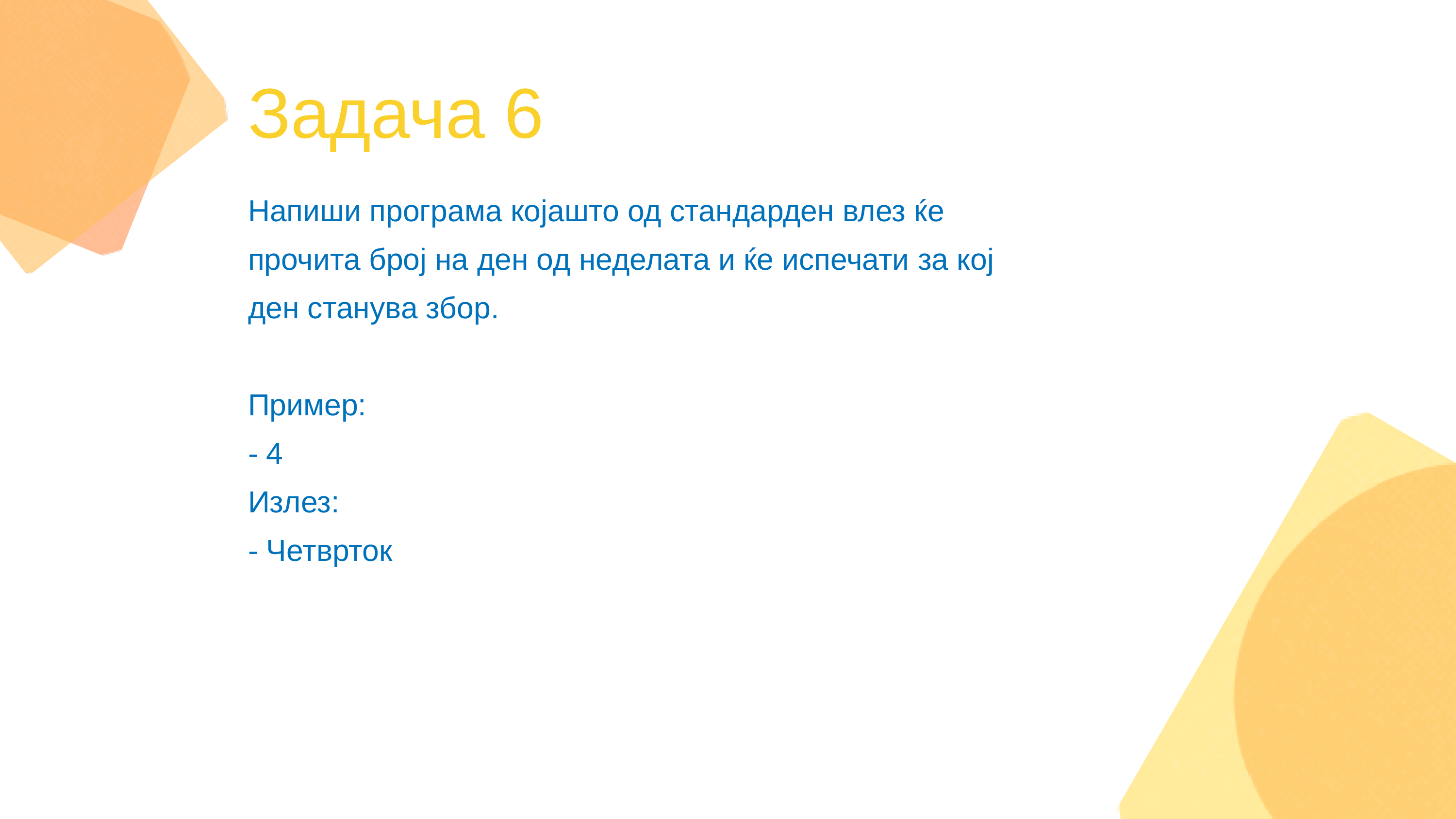

Задача 6
Напиши програма којашто од стандарден влез ќе прочита број на ден од неделата и ќе испечати за кој ден станува збор.

Пример:
- 4
Излез:
- Четврток